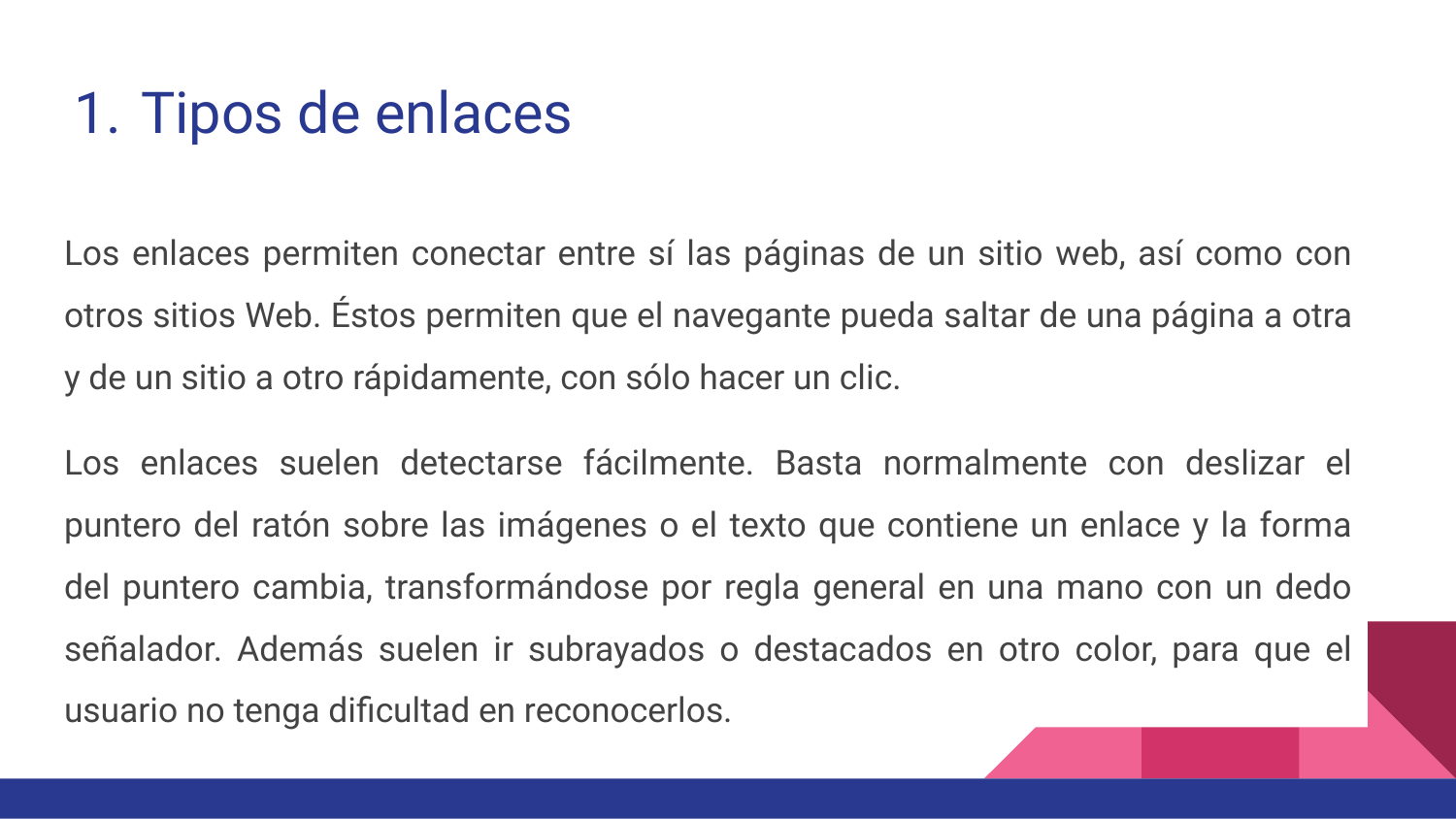

# Tipos de enlaces
Los enlaces permiten conectar entre sí las páginas de un sitio web, así como con otros sitios Web. Éstos permiten que el navegante pueda saltar de una página a otra y de un sitio a otro rápidamente, con sólo hacer un clic.
Los enlaces suelen detectarse fácilmente. Basta normalmente con deslizar el puntero del ratón sobre las imágenes o el texto que contiene un enlace y la forma del puntero cambia, transformándose por regla general en una mano con un dedo señalador. Además suelen ir subrayados o destacados en otro color, para que el usuario no tenga dificultad en reconocerlos.